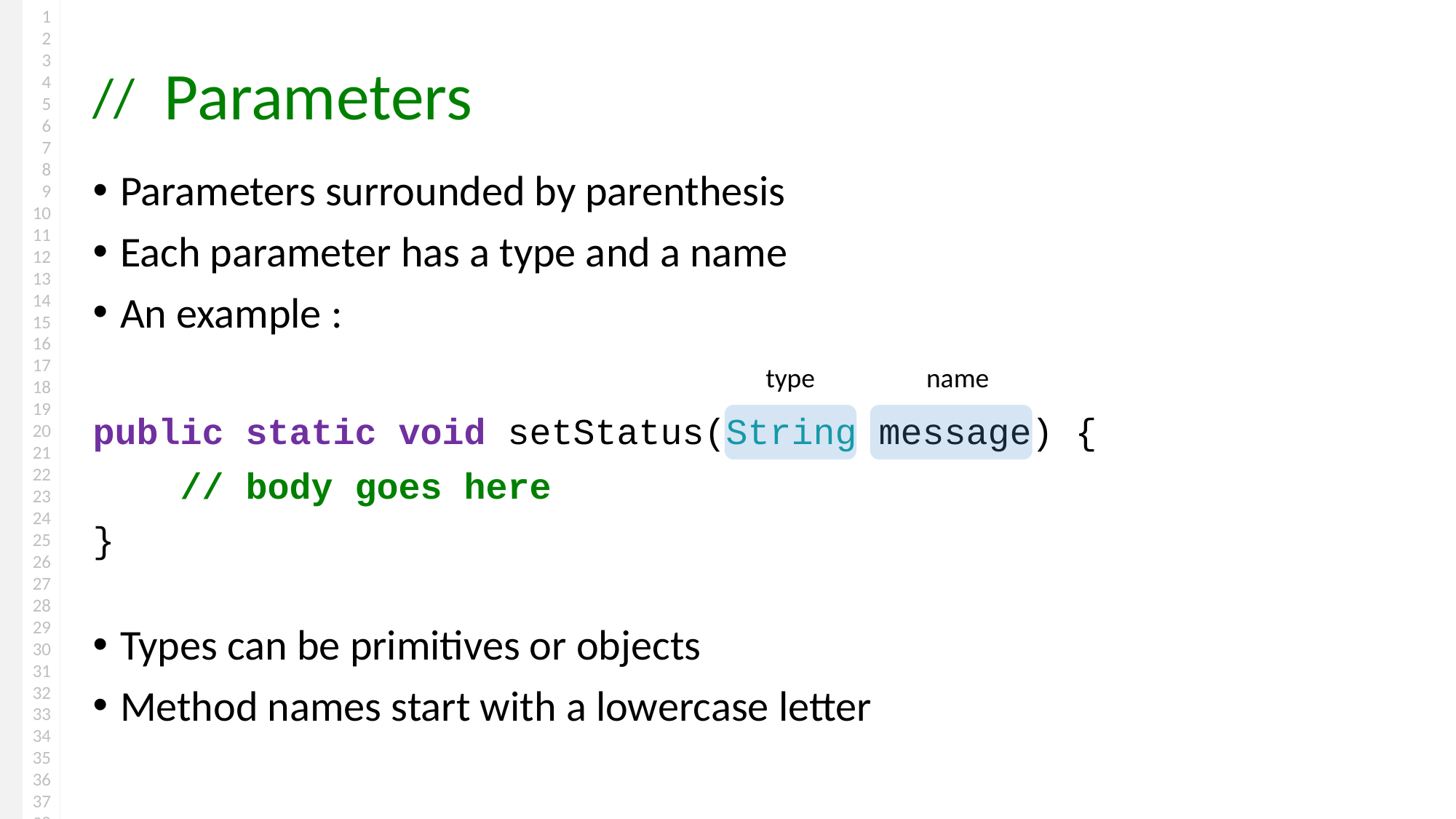

# Parameters
Parameters surrounded by parenthesis
Each parameter has a type and a name
An example :

public static void setStatus(String message) {
    // body goes here
}

Types can be primitives or objects
Method names start with a lowercase letter
type
name